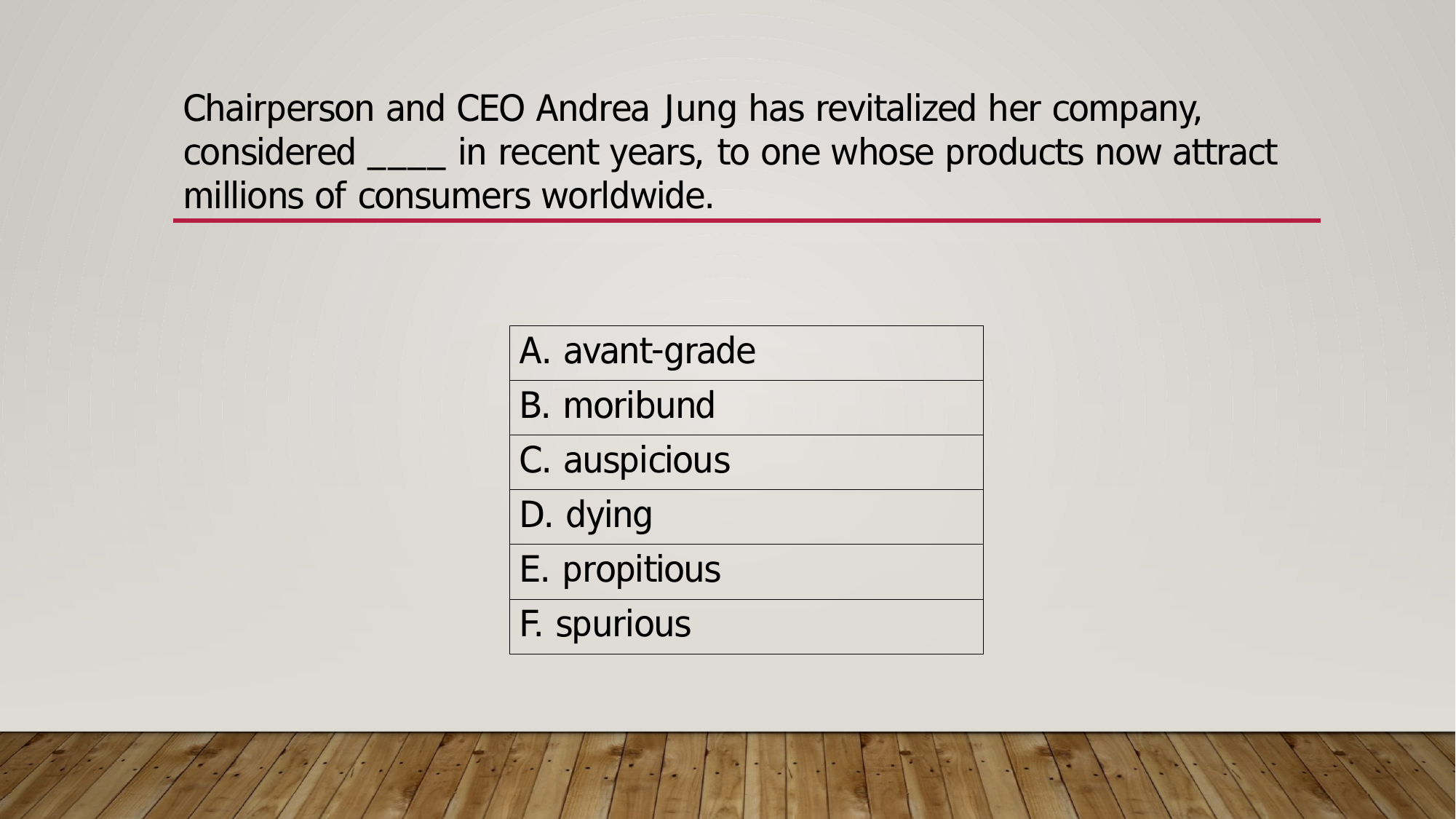

Chairperson and CEO Andrea Jung has revitalized her company, considered ____ in recent years, to one whose products now attract millions of consumers worldwide.
| A. avant-grade |
| --- |
| B. moribund |
| C. auspicious |
| D. dying |
| E. propitious |
| F. spurious |